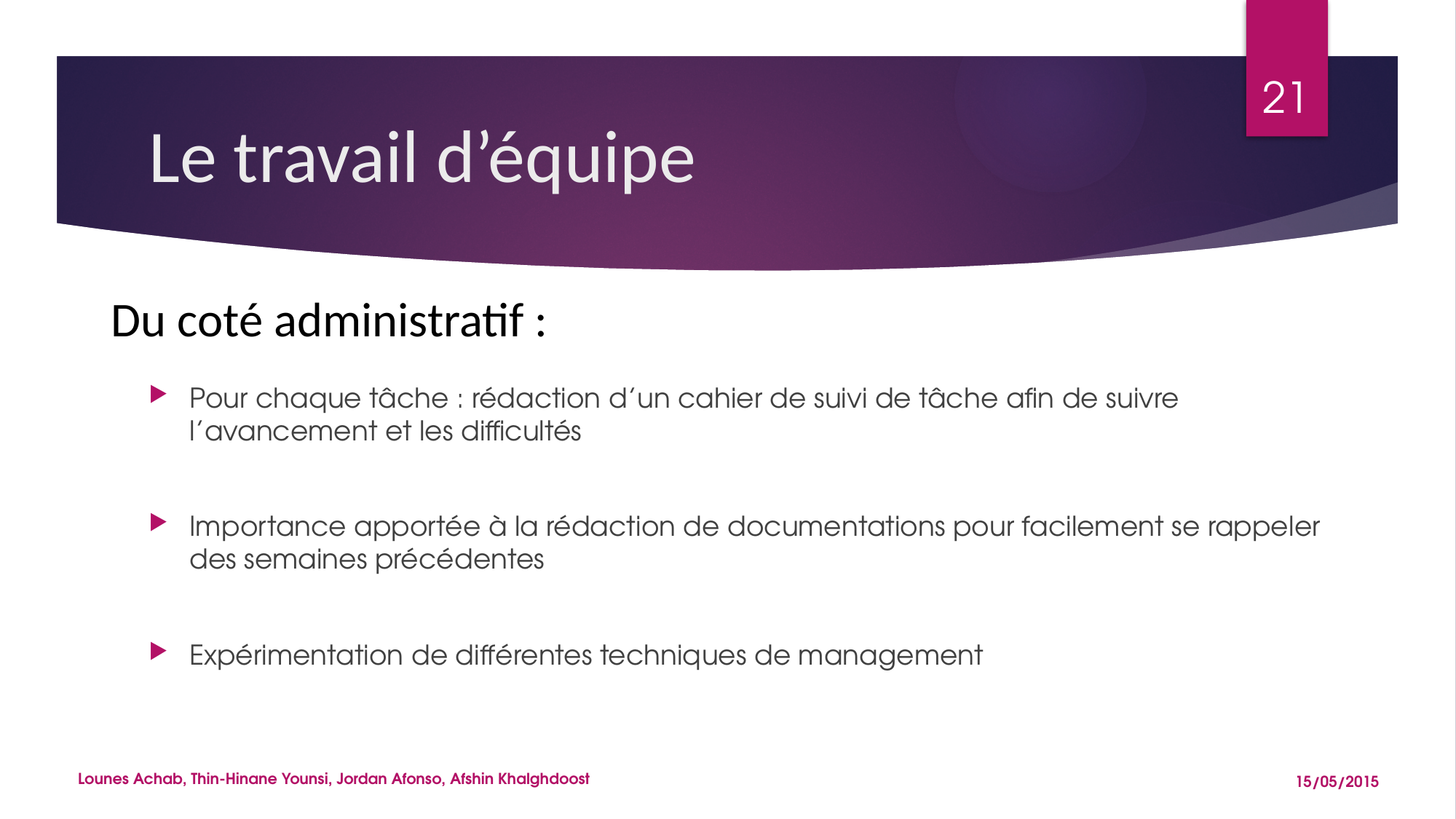

21
# Le travail d’équipe
Du coté administratif :
Pour chaque tâche : rédaction d’un cahier de suivi de tâche afin de suivre l’avancement et les difficultés

Importance apportée à la rédaction de documentations pour facilement se rappeler des semaines précédentes

Expérimentation de différentes techniques de management
Lounes Achab, Thin-Hinane Younsi, Jordan Afonso, Afshin Khalghdoost
15/05/2015